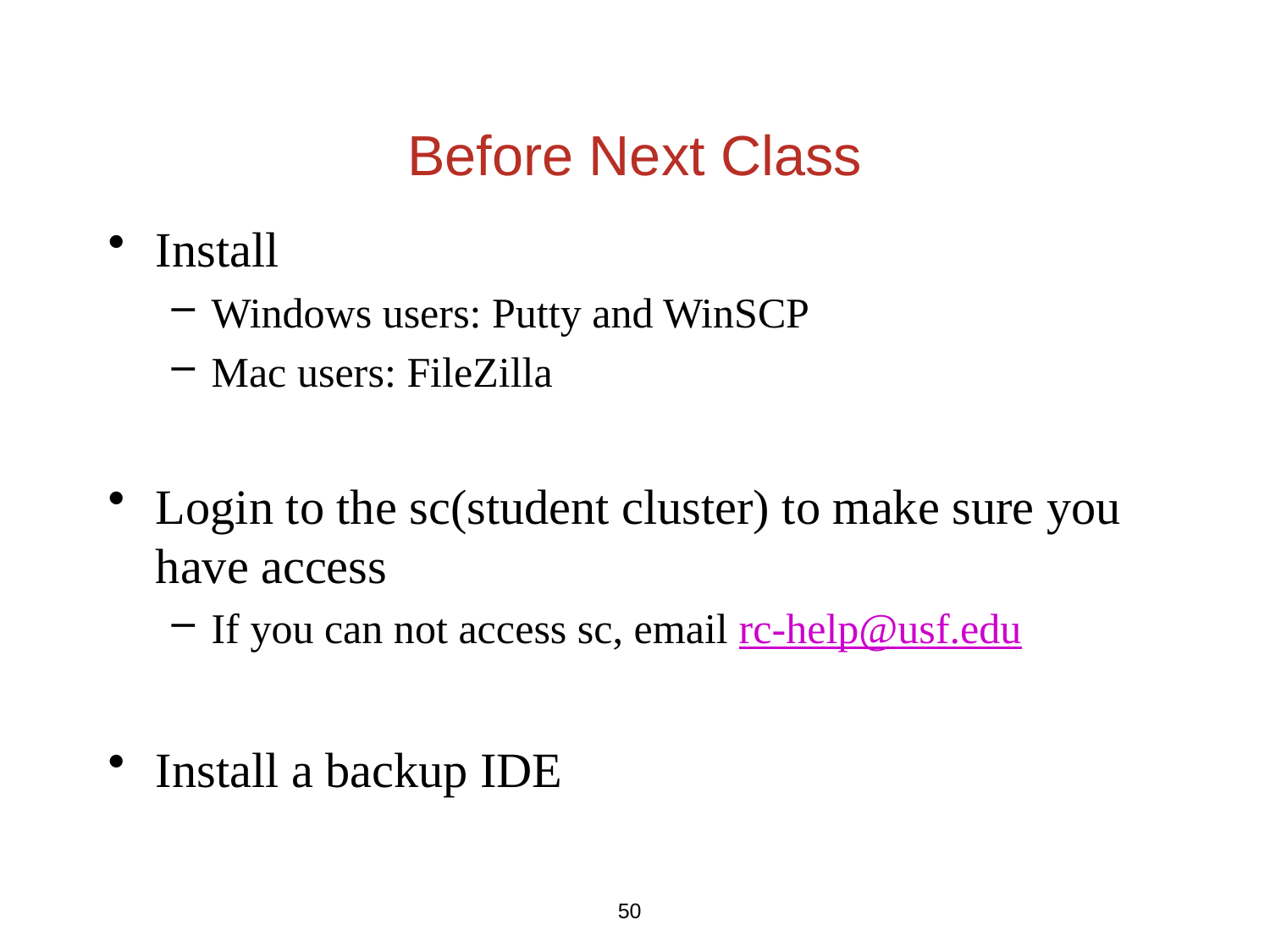

# Before Next Class
Install
Windows users: Putty and WinSCP
Mac users: FileZilla

Login to the sc(student cluster) to make sure you have access
If you can not access sc, email rc-help@usf.edu

Install a backup IDE

50